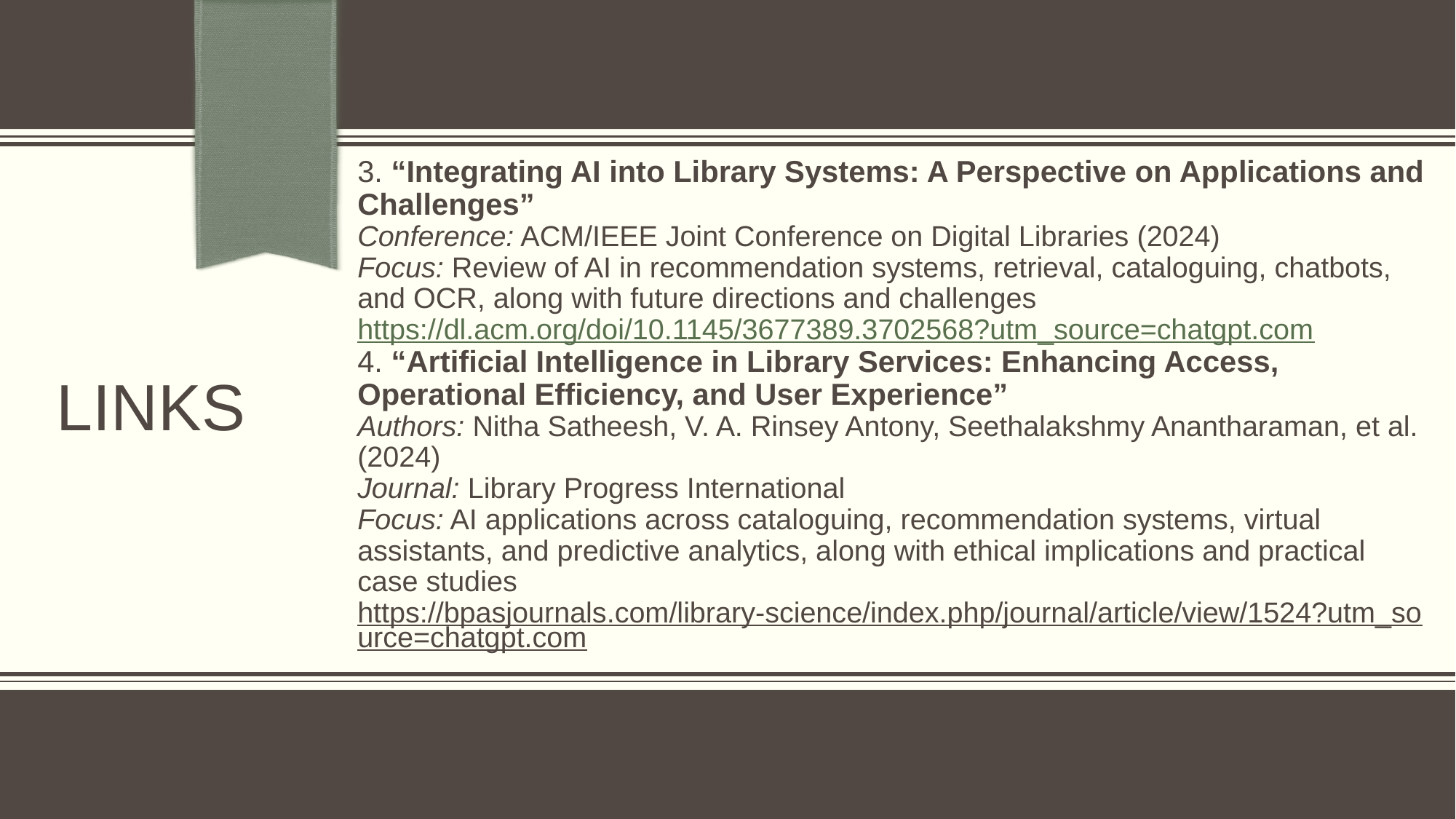

3. “Integrating AI into Library Systems: A Perspective on Applications and Challenges”
Conference: ACM/IEEE Joint Conference on Digital Libraries (2024)
Focus: Review of AI in recommendation systems, retrieval, cataloguing, chatbots, and OCR, along with future directions and challenges
https://dl.acm.org/doi/10.1145/3677389.3702568?utm_source=chatgpt.com
4. “Artificial Intelligence in Library Services: Enhancing Access, Operational Efficiency, and User Experience”
Authors: Nitha Satheesh, V. A. Rinsey Antony, Seethalakshmy Anantharaman, et al. (2024)
Journal: Library Progress International
Focus: AI applications across cataloguing, recommendation systems, virtual assistants, and predictive analytics, along with ethical implications and practical case studies
https://bpasjournals.com/library-science/index.php/journal/article/view/1524?utm_source=chatgpt.com
# LINKS